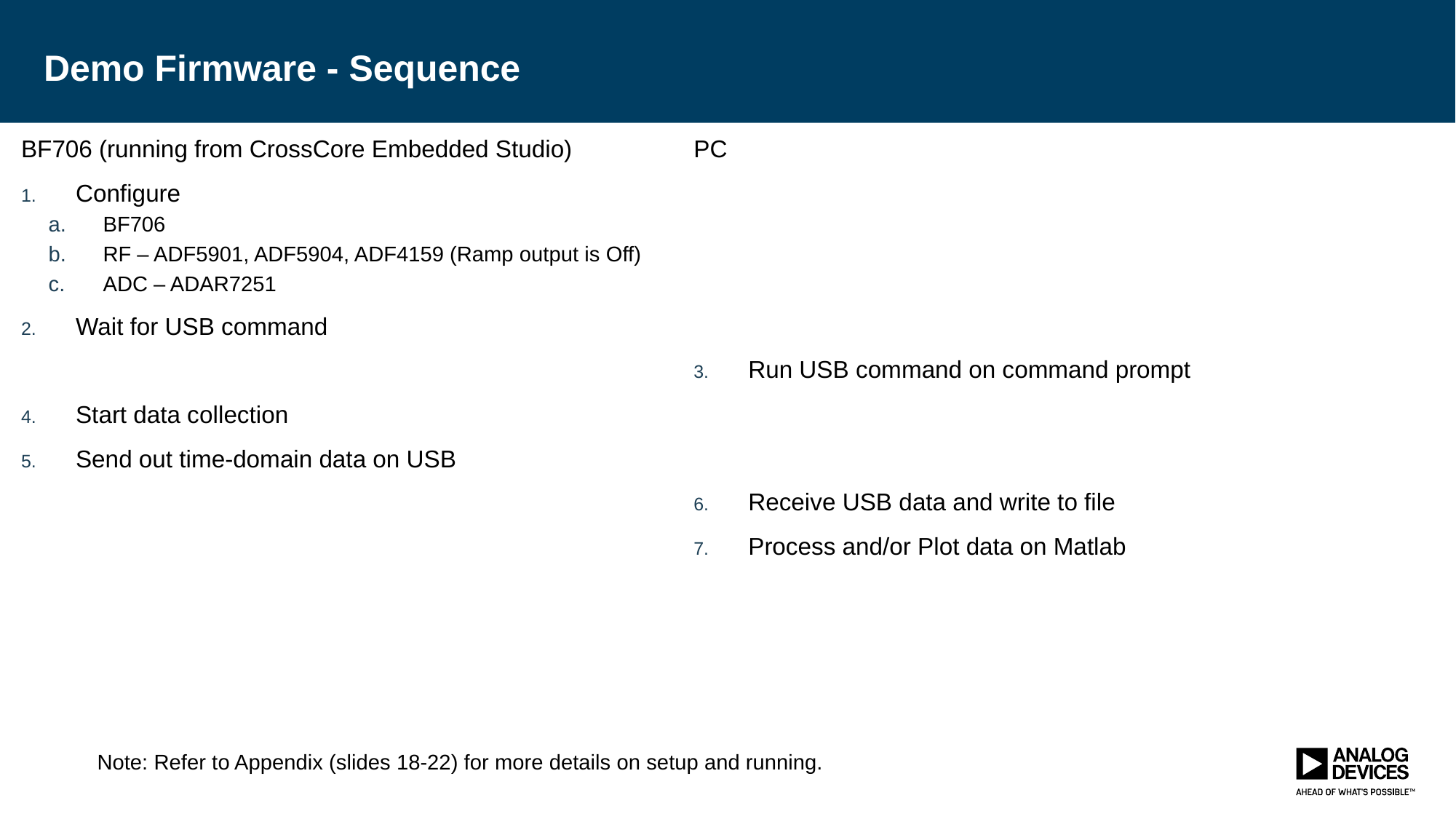

# Demo Firmware - Sequence
BF706 (running from CrossCore Embedded Studio)
Configure
BF706
RF – ADF5901, ADF5904, ADF4159 (Ramp output is Off)
ADC – ADAR7251
Wait for USB command

Start data collection
Send out time-domain data on USB
PC

Run USB command on command prompt

Receive USB data and write to file
Process and/or Plot data on Matlab
Note: Refer to Appendix (slides 18-22) for more details on setup and running.